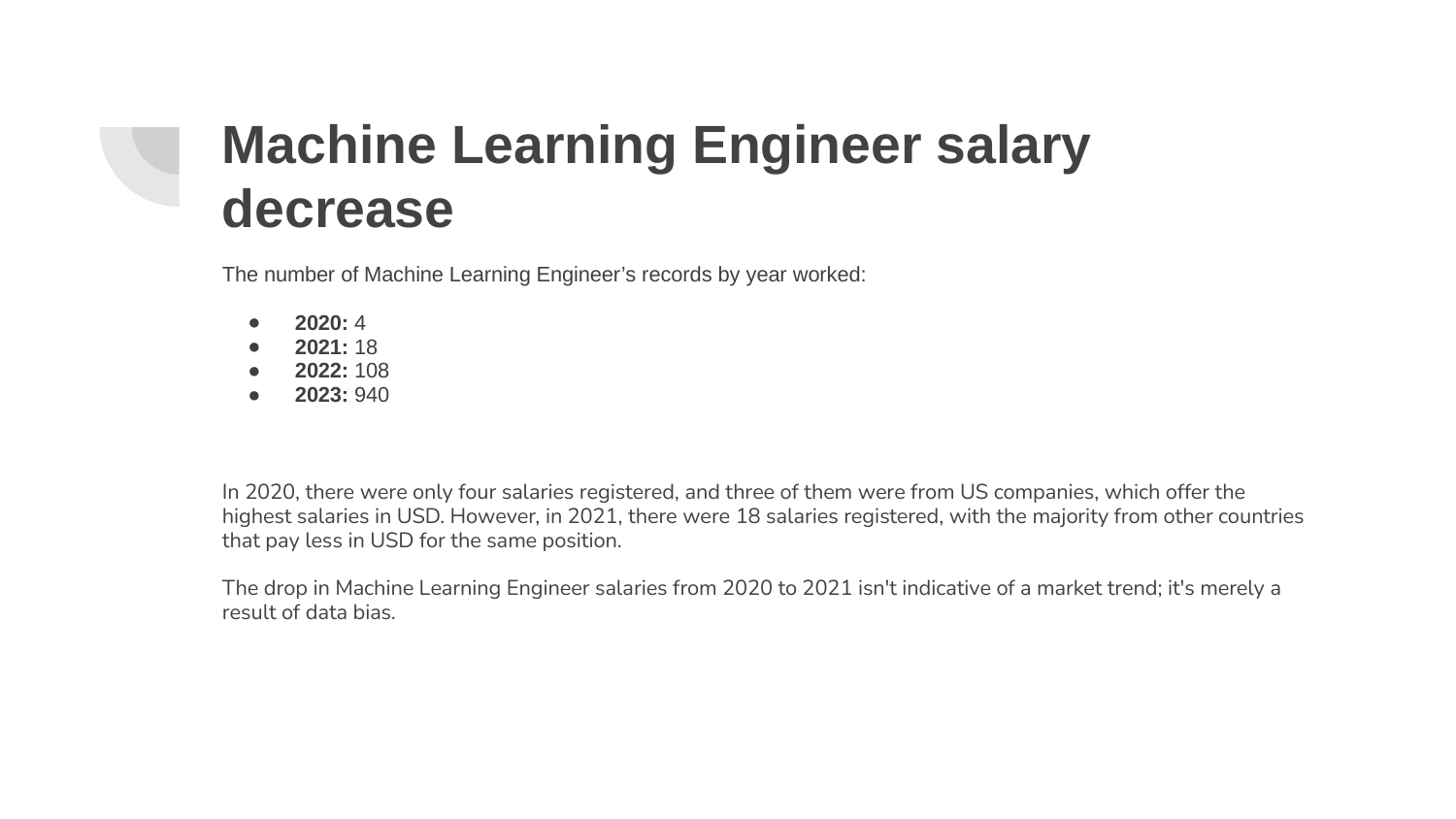

# Machine Learning Engineer salary decrease
The number of Machine Learning Engineer’s records by year worked:
2020: 4
2021: 18
2022: 108
2023: 940

In 2020, there were only four salaries registered, and three of them were from US companies, which offer the highest salaries in USD. However, in 2021, there were 18 salaries registered, with the majority from other countries that pay less in USD for the same position.
The drop in Machine Learning Engineer salaries from 2020 to 2021 isn't indicative of a market trend; it's merely a result of data bias.